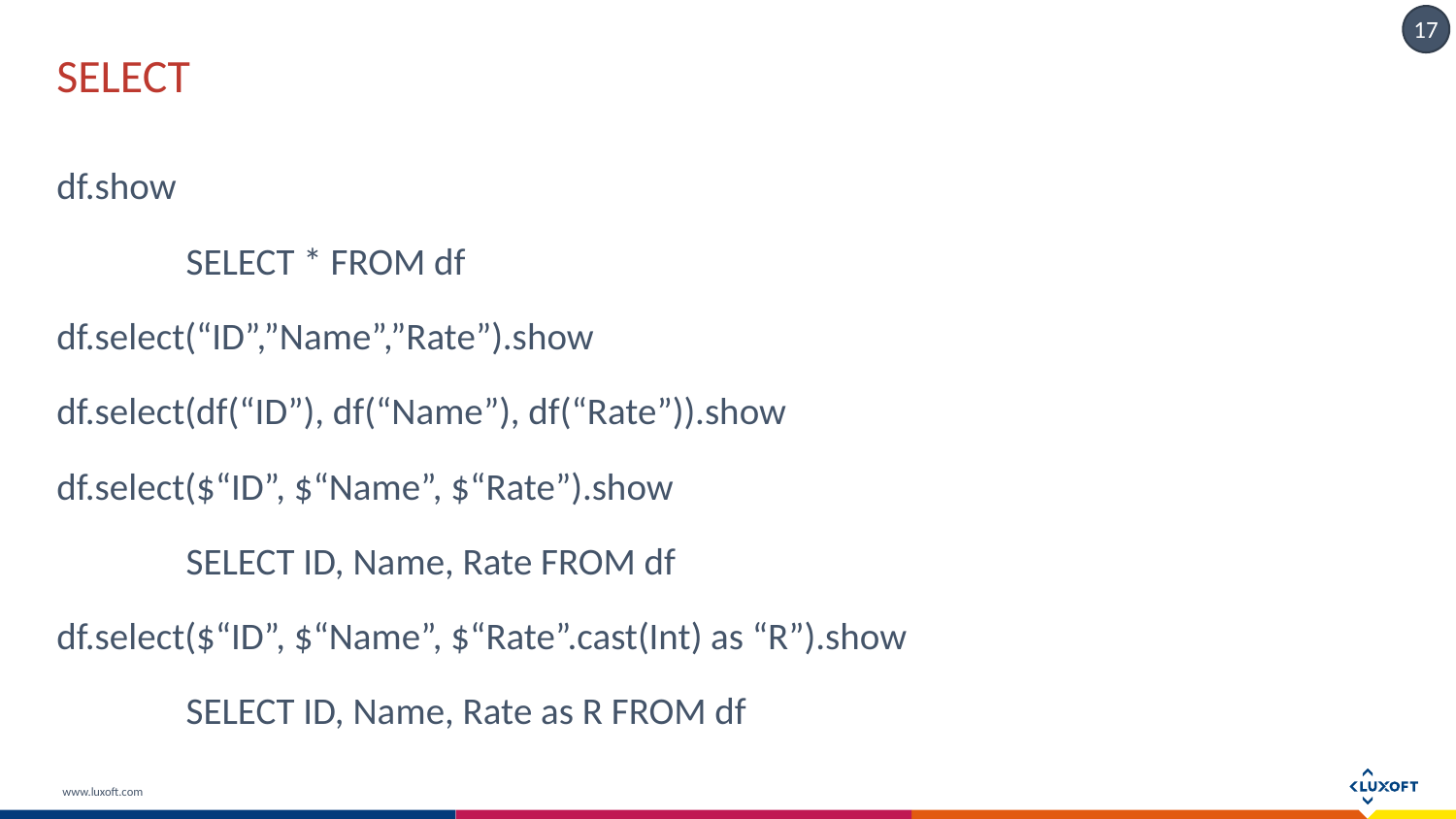

# SELECT
df.show
	SELECT * FROM df
df.select(“ID”,”Name”,”Rate”).show
df.select(df(“ID”), df(“Name”), df(“Rate”)).show
df.select($“ID”, $“Name”, $“Rate”).show
	SELECT ID, Name, Rate FROM df
df.select($“ID”, $“Name”, $“Rate”.cast(Int) as “R”).show
	SELECT ID, Name, Rate as R FROM df